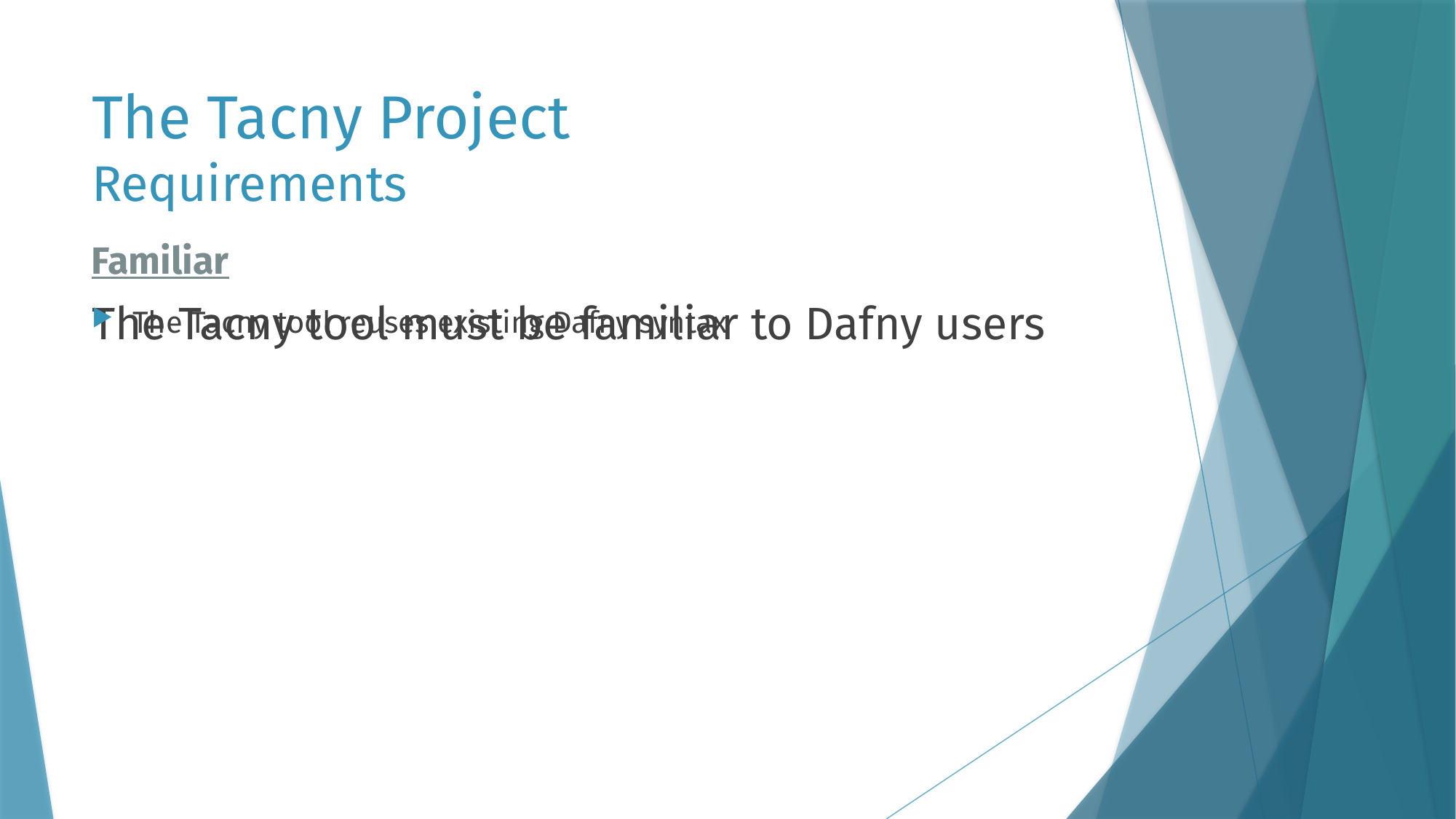

# The Tacny Project Requirements
Familiar
The Tacny tool must be familiar to Dafny users
The Tacny tool reuses existing Dafny syntax